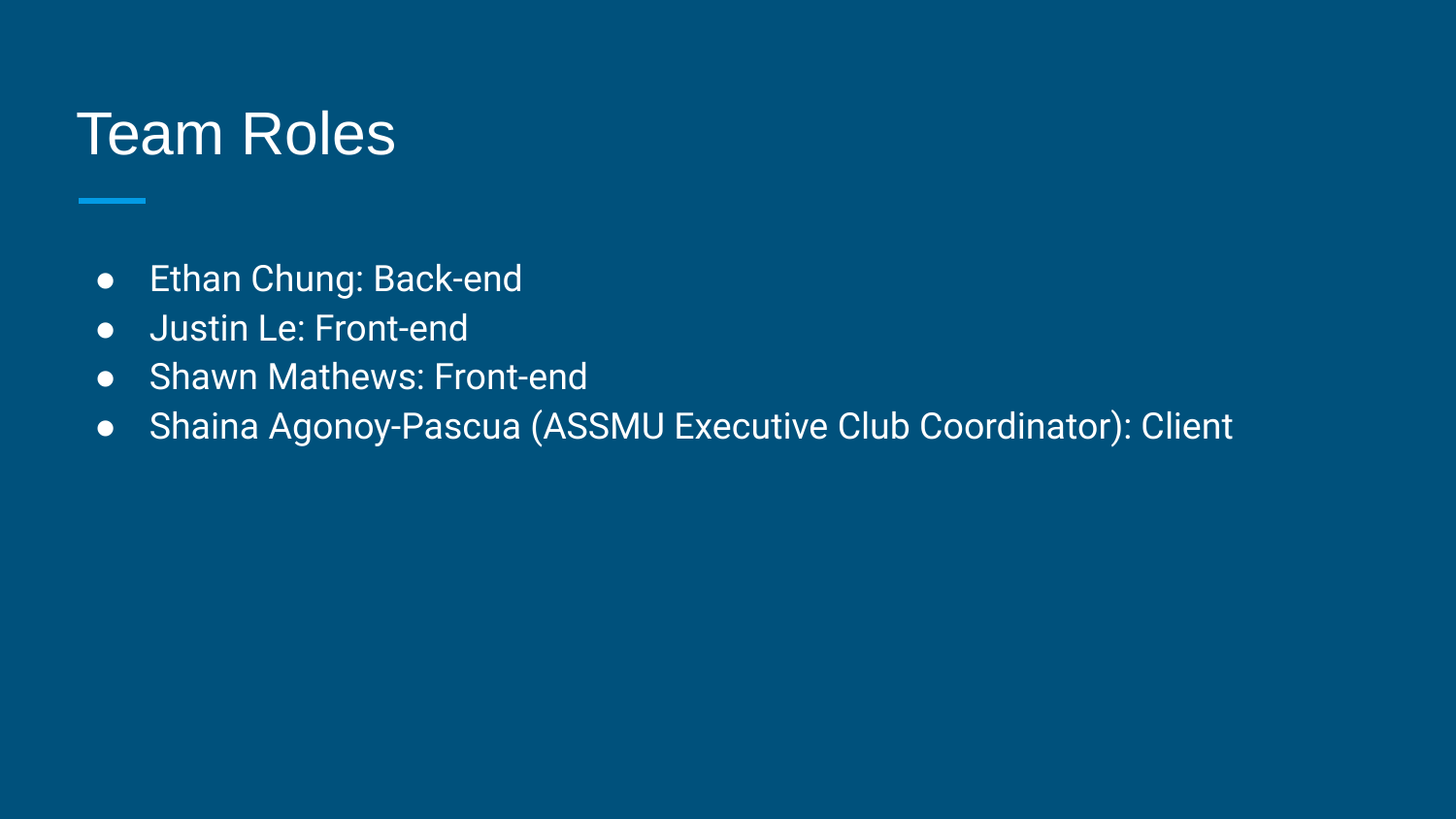

# Team Roles
Ethan Chung: Back-end
Justin Le: Front-end
Shawn Mathews: Front-end
Shaina Agonoy-Pascua (ASSMU Executive Club Coordinator): Client